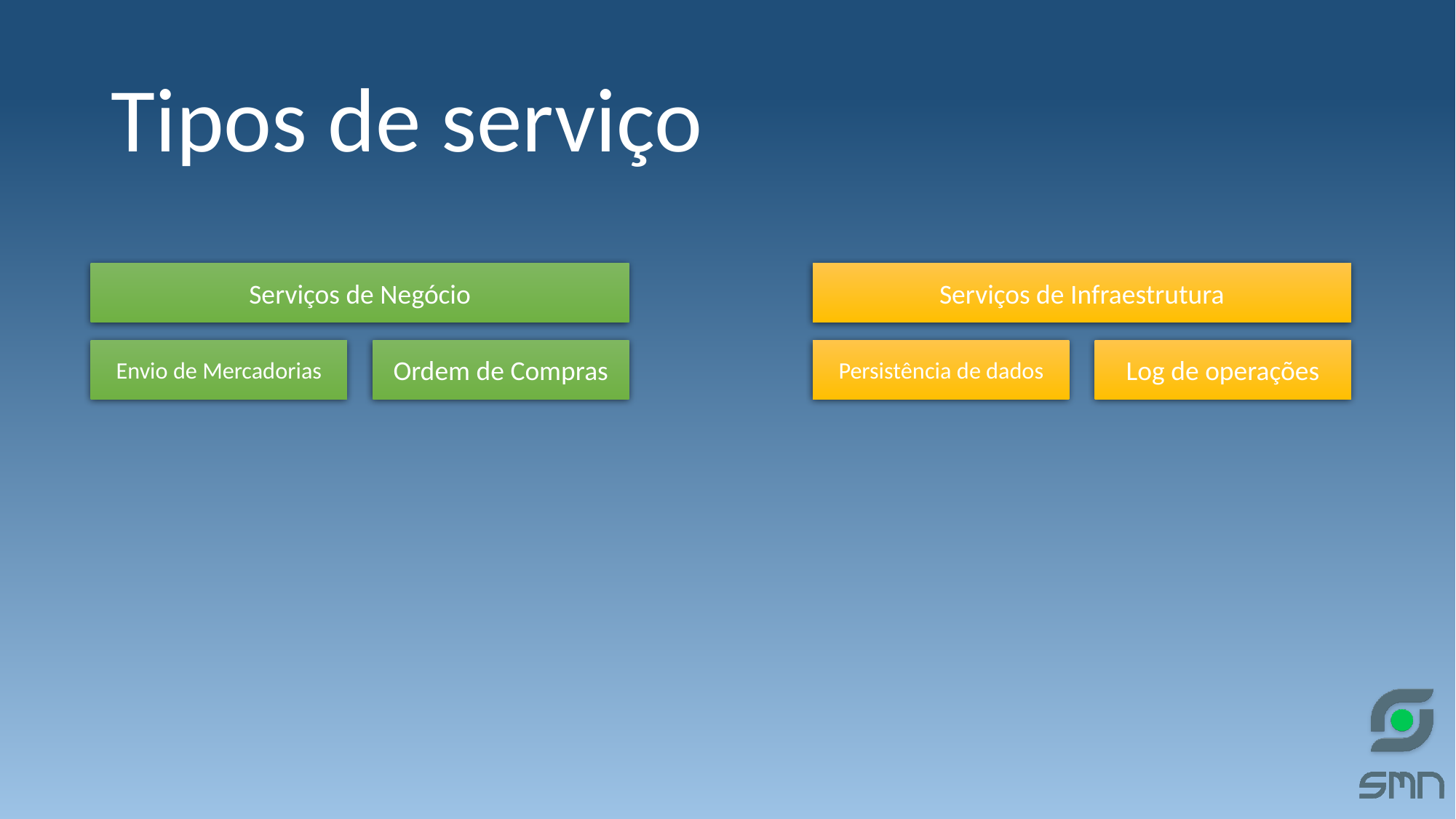

# Tipos de serviço
Serviços de Negócio
Envio de Mercadorias
Ordem de Compras
Serviços de Infraestrutura
Persistência de dados
Log de operações